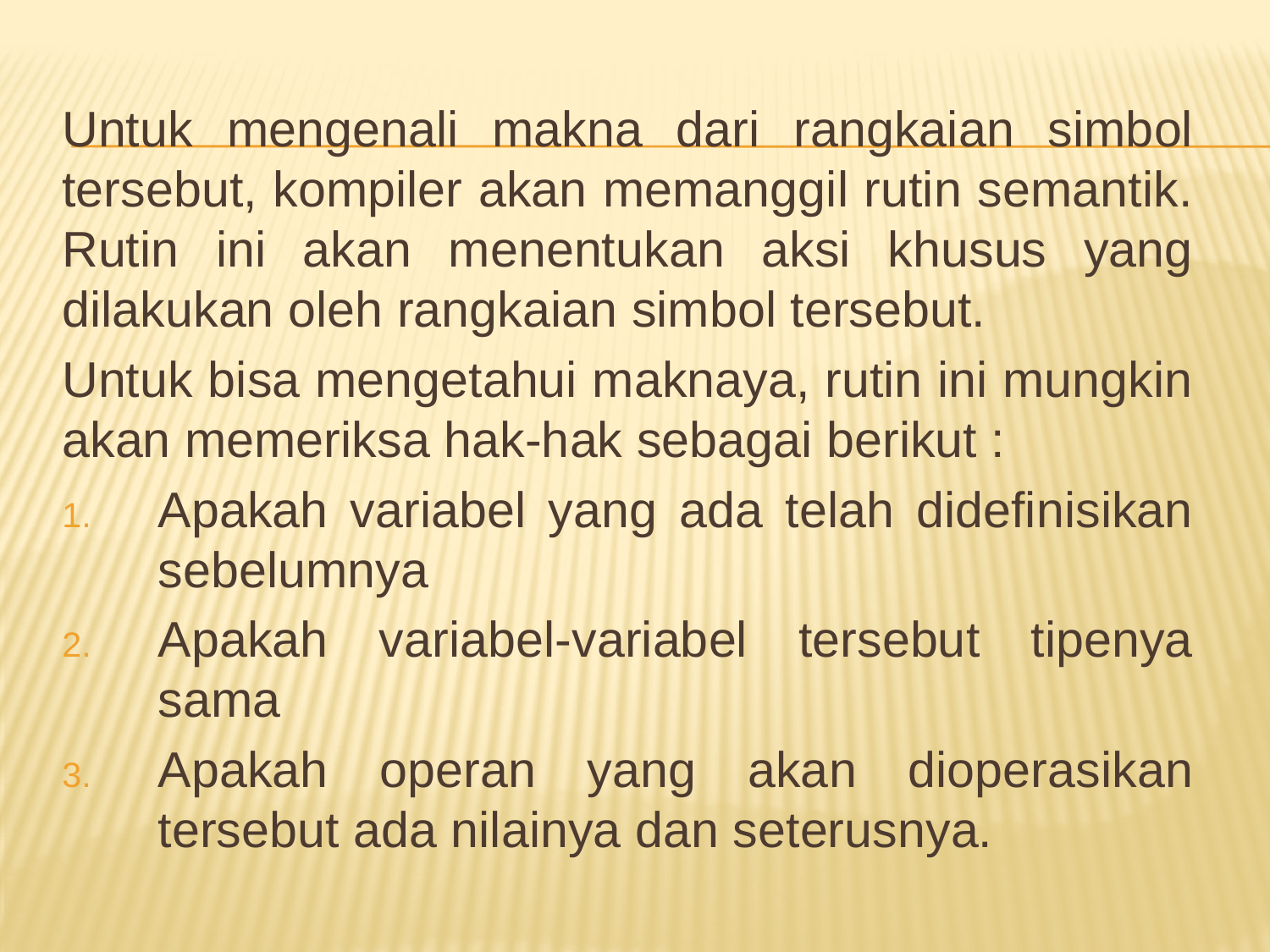

Untuk mengenali makna dari rangkaian simbol tersebut, kompiler akan memanggil rutin semantik. Rutin ini akan menentukan aksi khusus yang dilakukan oleh rangkaian simbol tersebut.
Untuk bisa mengetahui maknaya, rutin ini mungkin akan memeriksa hak-hak sebagai berikut :
Apakah variabel yang ada telah didefinisikan sebelumnya
Apakah variabel-variabel tersebut tipenya sama
Apakah operan yang akan dioperasikan tersebut ada nilainya dan seterusnya.